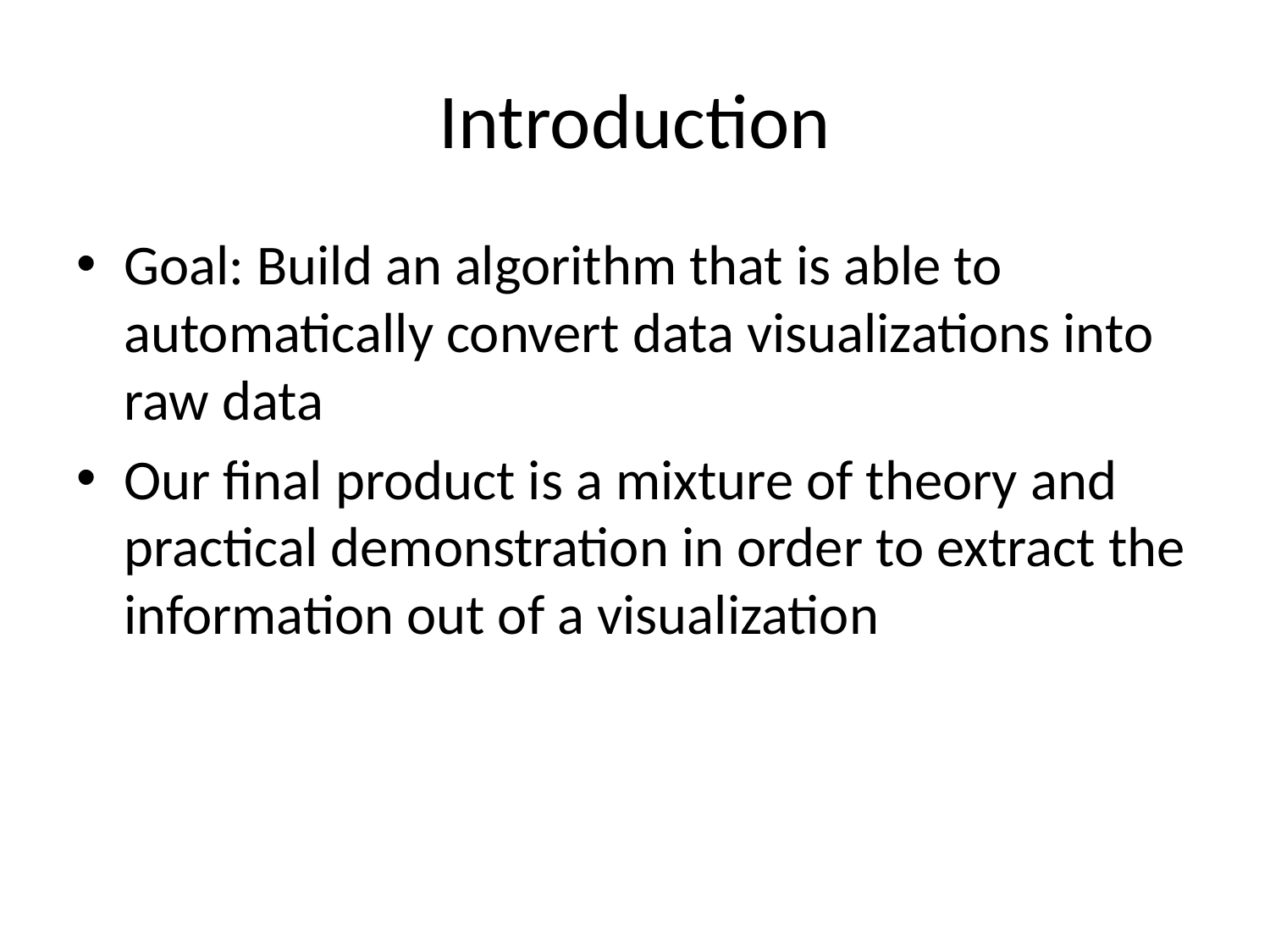

# Introduction
Goal: Build an algorithm that is able to automatically convert data visualizations into raw data
Our final product is a mixture of theory and practical demonstration in order to extract the information out of a visualization